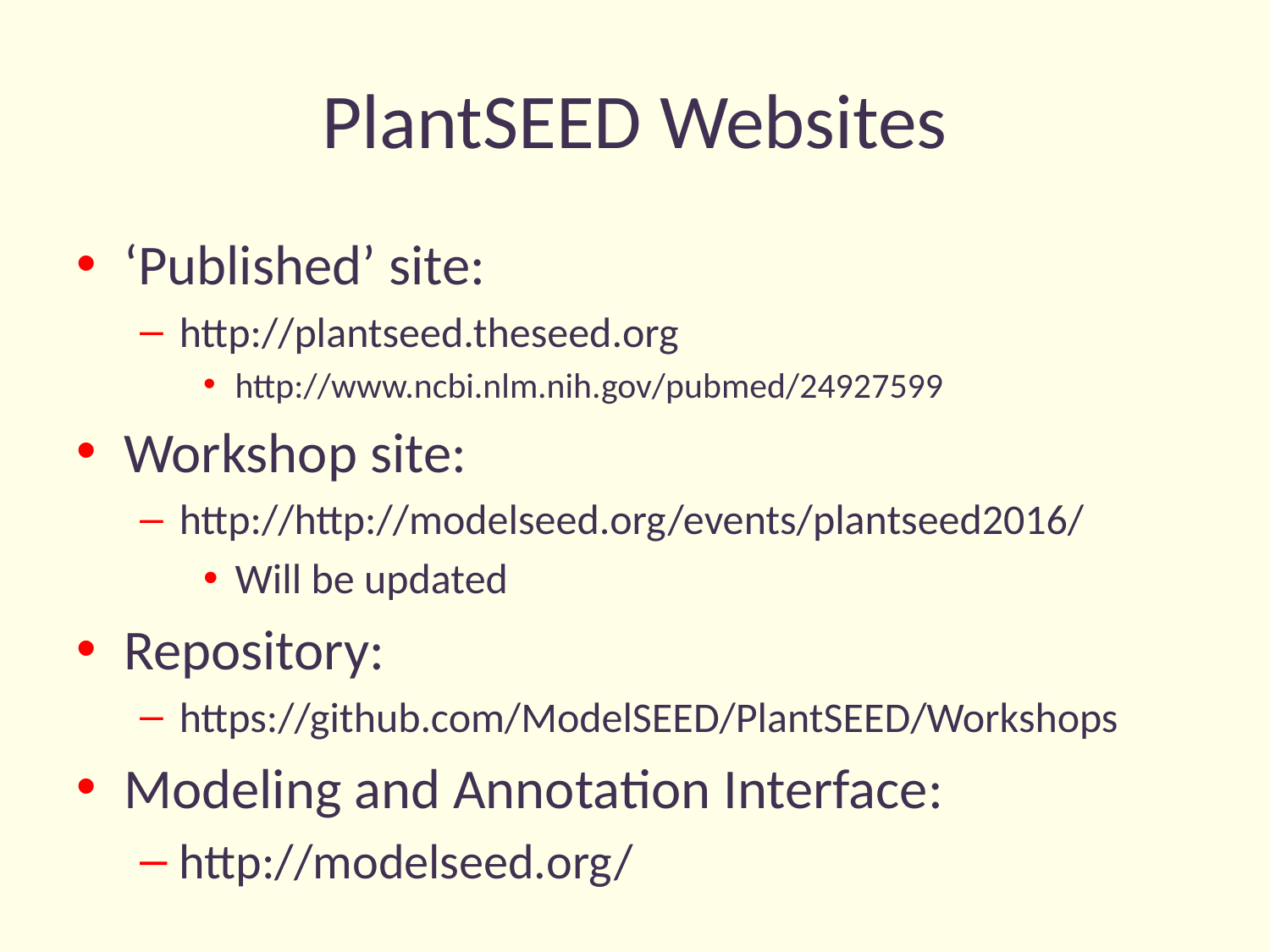

# PlantSEED Websites
‘Published’ site:
http://plantseed.theseed.org
http://www.ncbi.nlm.nih.gov/pubmed/24927599
Workshop site:
http://http://modelseed.org/events/plantseed2016/
Will be updated
Repository:
https://github.com/ModelSEED/PlantSEED/Workshops
Modeling and Annotation Interface:
http://modelseed.org/